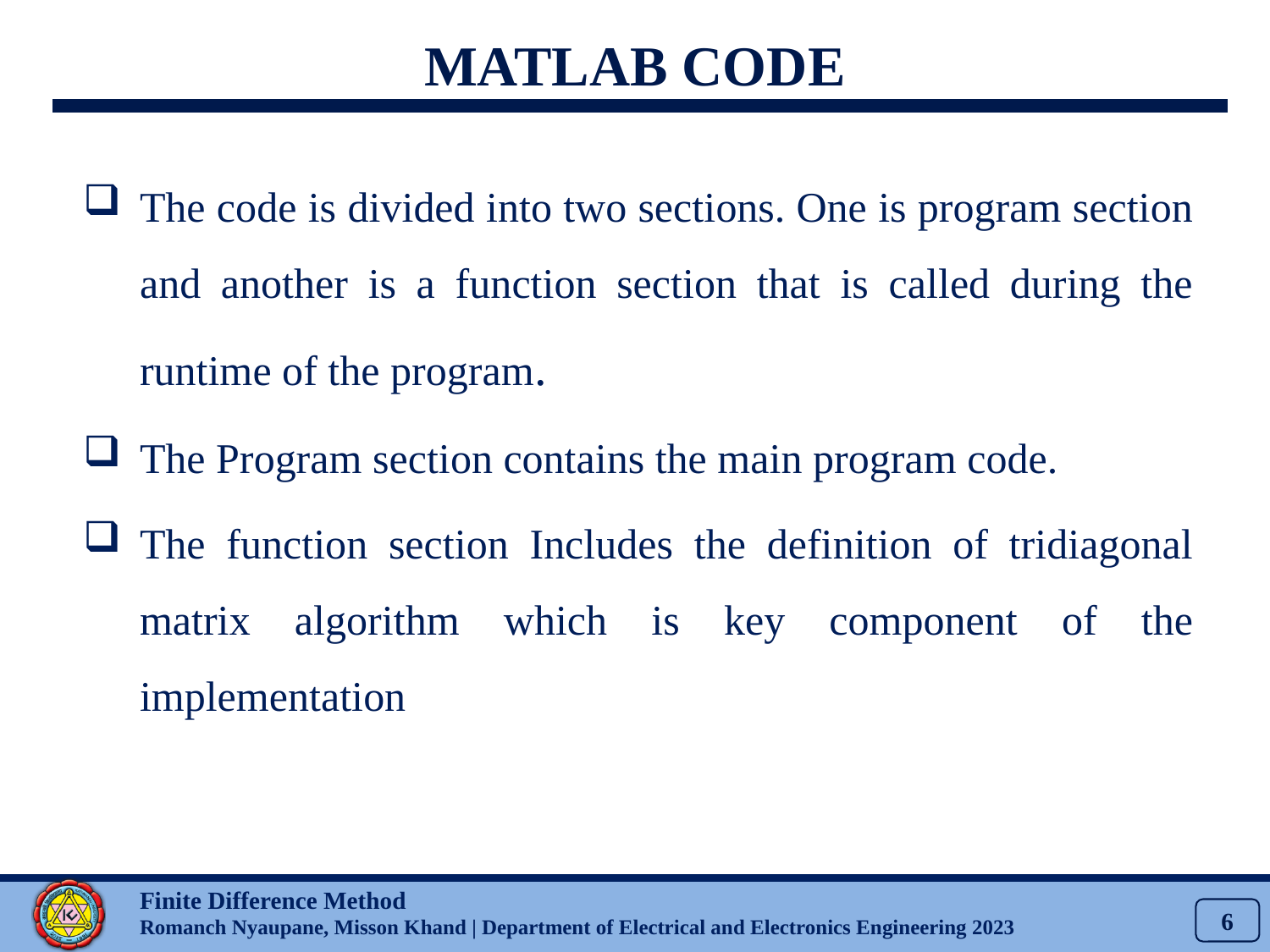

# MATLAB CODE
The code is divided into two sections. One is program section and another is a function section that is called during the runtime of the program.
The Program section contains the main program code.
The function section Includes the definition of tridiagonal matrix algorithm which is key component of the implementation